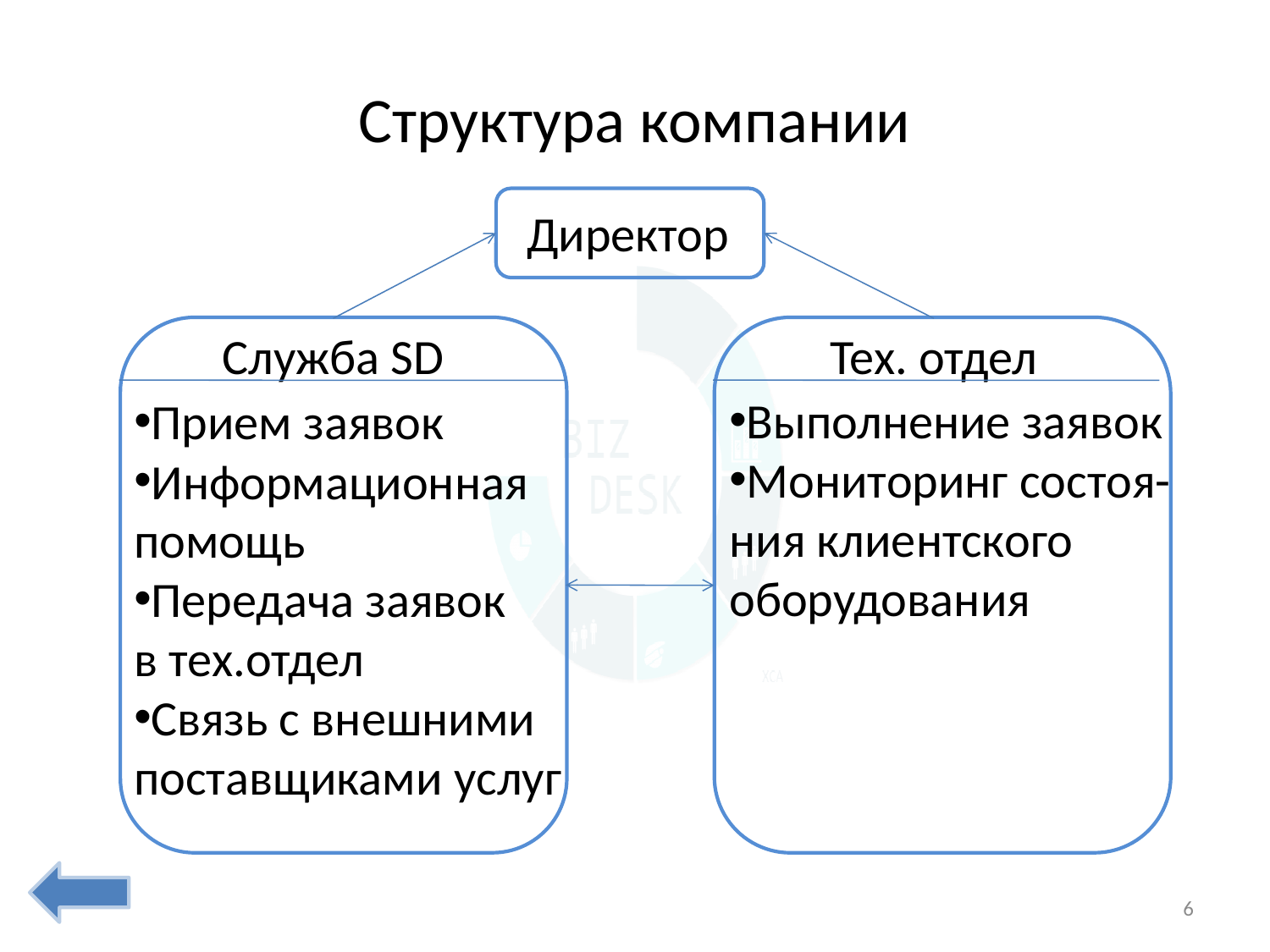

# Структура компании

Директор

Служба SD
Тех. отдел
Выполнение заявок
Мониторинг состоя-
ния клиентского
оборудования

Прием заявок
Информационная
помощь
Передача заявок
в тех.отдел
Связь с внешними
поставщиками услуг

6